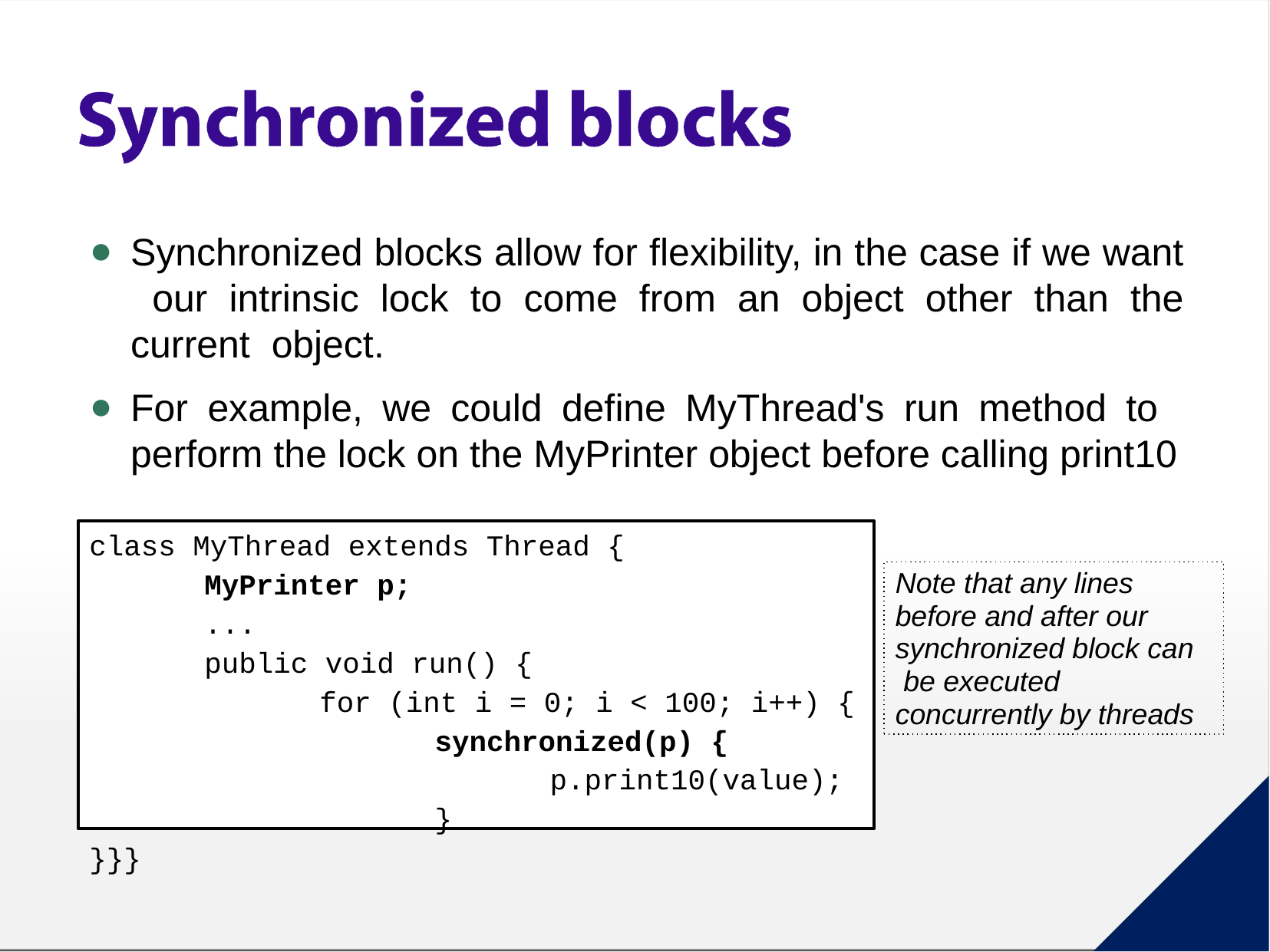

Synchronized blocks allow for flexibility, in the case if we want  our intrinsic lock to come from an object other than the current  object.
For example, we could define MyThread's run method to  perform the lock on the MyPrinter object before calling print10

class MyThread extends Thread {
MyPrinter p;
...
public void run() {
for (int i = 0; i < 100; i++) {
synchronized(p) {
p.print10(value);
}
}}}

Note that any lines  before and after our  synchronized block can  be executed  concurrently by threads